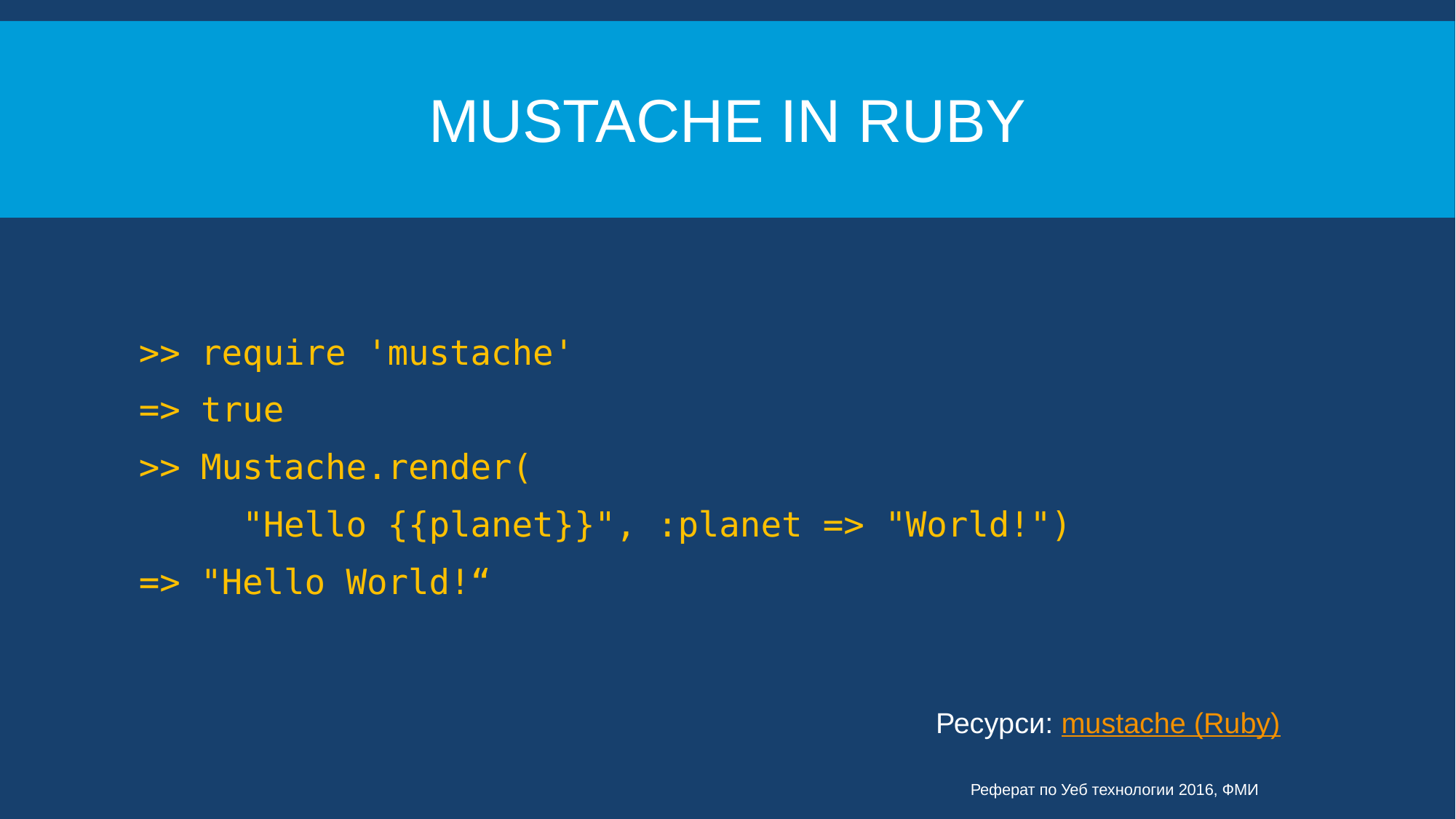

# Mustache in Ruby

>> require 'mustache'
=> true
>> Mustache.render(
	"Hello {{planet}}", :planet => "World!")
=> "Hello World!“

Ресурси: mustache (Ruby)
Реферат по Уеб технологии 2016, ФМИ